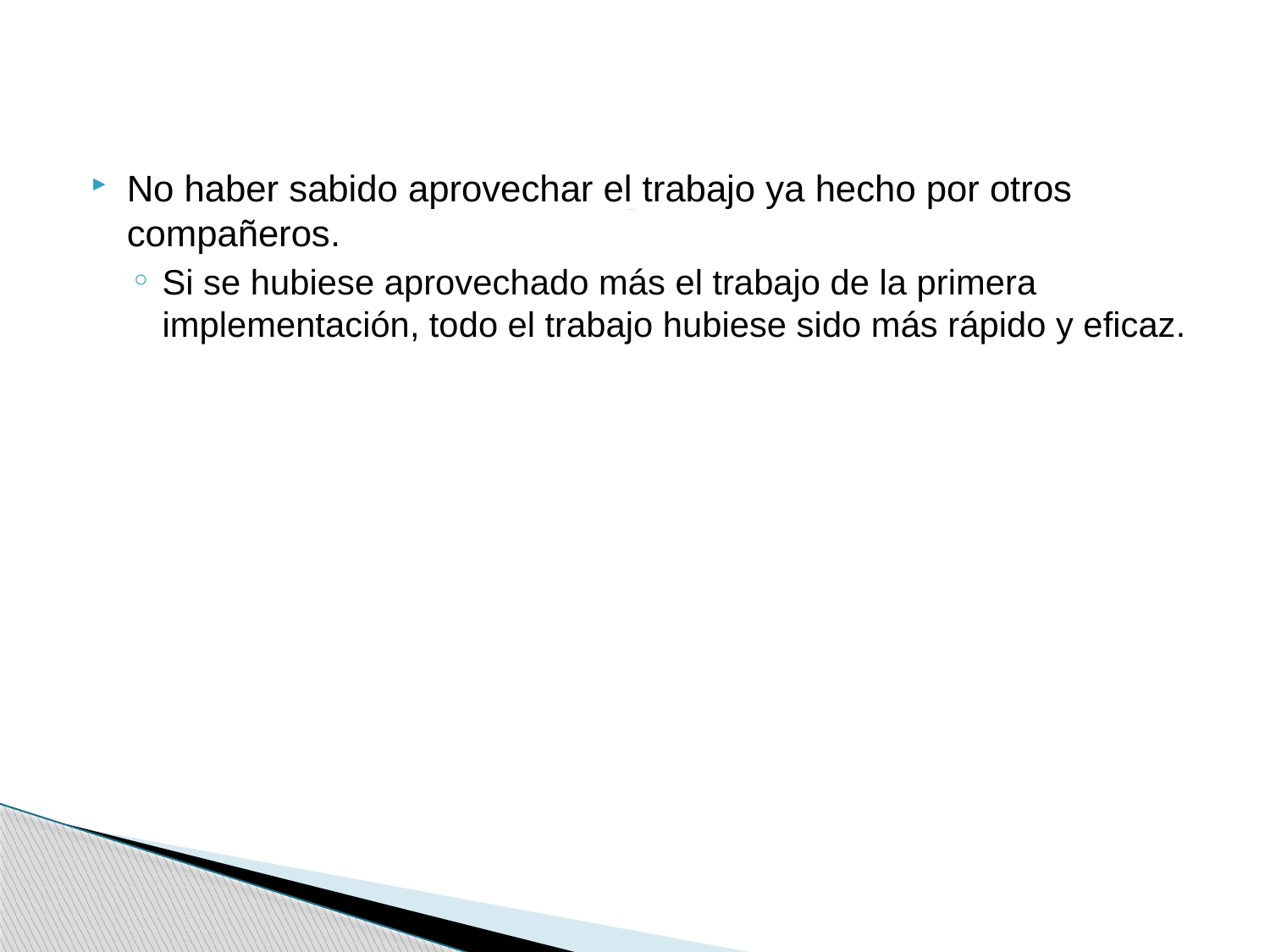

No haber sabido aprovechar el trabajo ya hecho por otros compañeros.
Si se hubiese aprovechado más el trabajo de la primera implementación, todo el trabajo hubiese sido más rápido y eficaz.

# Errores cometidos